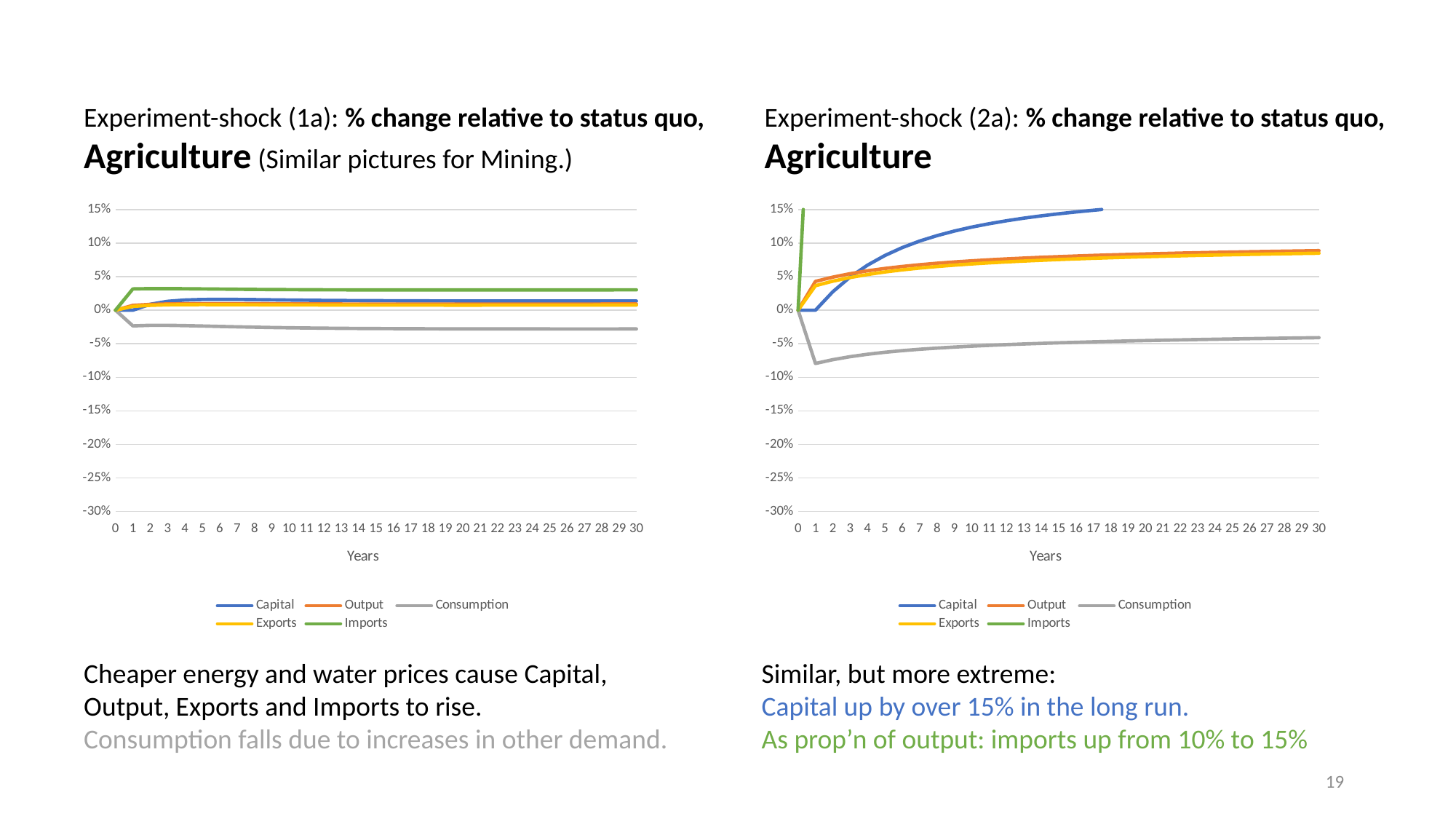

Experiment-shock (1a): % change relative to status quo,
Agriculture (Similar pictures for Mining.)
Experiment-shock (2a): % change relative to status quo,
Agriculture

### Chart

| Category |  |  |  |  |  |
|---|---|---|---|---|---|
| 0 | 0.0 | 5.04509078920701e-10 | -2.5195673686542523e-09 | 3.5788076213189154e-10 | -3.7830131525688967e-10 |
| 1 | 1.5193744194570847e-09 | 0.00714988636713659 | -0.023391775978776282 | 0.005632943370263536 | 0.0317278466089922 |
| 2 | 0.00880944445414768 | 0.008652696216315032 | -0.022556425603861247 | 0.007255709697460218 | 0.03213841559166605 |
| 3 | 0.013179635393374444 | 0.009348979109879979 | -0.022590331046943576 | 0.007991203310164561 | 0.03213405811704637 |
| 4 | 0.015185267568228904 | 0.009630594540722058 | -0.023024403834892695 | 0.008271680400827252 | 0.03194593113696848 |
| 5 | 0.01596175923380192 | 0.009704467759851215 | -0.02361377098650701 | 0.008325735029612806 | 0.031689807467177325 |
| 6 | 0.016118659095922794 | 0.009678841694420726 | -0.024231667627914472 | 0.008273118865554397 | 0.031423140609558815 |
| 7 | 0.01598061455183691 | 0.009610273241816243 | -0.024816598069297938 | 0.008176276775728075 | 0.03117309356086862 |
| 8 | 0.01571828721773463 | 0.009527885454544268 | -0.025342329477186308 | 0.008067159187330537 | 0.030951044124077055 |
| 9 | 0.015419298769326212 | 0.009446159674702128 | -0.02580098639660274 | 0.007961446760706259 | 0.03076026328543351 |
| 10 | 0.015126698293672067 | 0.009371800436450759 | -0.026193844717922504 | 0.007866197402309268 | 0.030600059004719345 |
| 11 | 0.014859860196350232 | 0.009307436259501176 | -0.02652635951132096 | 0.007783973256263082 | 0.03046793593473876 |
| 12 | 0.014625838748392345 | 0.009253671777744278 | -0.026805561519378383 | 0.0077151221393422205 | 0.03036072210220313 |
| 13 | 0.014425581374968409 | 0.009209897055740785 | -0.02703835676487979 | 0.007658720922344975 | 0.03027531186132232 |
| 14 | 0.0142568585809618 | 0.009175333268003655 | -0.027231681611825622 | 0.007613650840222857 | 0.030208552608823585 |
| 15 | 0.01411654094301601 | 0.0091488946724901 | -0.027391349658342747 | 0.007578526352714006 | 0.030157789681337758 |
| 16 | 0.014001068488819452 | 0.009129579485977538 | -0.02752260548125487 | 0.007552068126564545 | 0.03012068726398967 |
| 17 | 0.013907023228656896 | 0.009116365790724331 | -0.027629702982342463 | 0.007533026799297385 | 0.030095195437707816 |
| 18 | 0.013831262220853116 | 0.009108438600374847 | -0.027716789697929328 | 0.007520360514802895 | 0.0300794743703329 |
| 19 | 0.013771087917517811 | 0.0091050916318423 | -0.02778676661782854 | 0.007513206773186163 | 0.030072229008213543 |
| 20 | 0.01372414598357527 | 0.009105577816363512 | -0.027842264969649703 | 0.00751067448650484 | 0.030072067546932164 |
| 21 | 0.013688392310732184 | 0.009109449524477526 | -0.02788574250919084 | 0.00751218086202951 | 0.03007802180359323 |
| 22 | 0.013662162628664234 | 0.009116166213281082 | -0.027918920258430496 | 0.007517091673753514 | 0.03008914355481283 |
| 23 | 0.01364399502234111 | 0.009125336936907107 | -0.027943373672673806 | 0.007524929763887167 | 0.030104711171346245 |
| 24 | 0.013632641829056399 | 0.009136637709177298 | -0.02796055214488027 | 0.007535291043978305 | 0.03012406695774387 |
| 25 | 0.013627103897288375 | 0.009149769903191985 | -0.02797147853461052 | 0.0075478214694294 | 0.030146698997467778 |
| 26 | 0.013626518207972461 | 0.009164504054197727 | -0.02797715846817723 | 0.00756223625478725 | 0.030172142307335042 |
| 27 | 0.013630166794666816 | 0.009180630269177278 | -0.027978345538873853 | 0.00757828450271829 | 0.03020002610429483 |
| 28 | 0.013637429812038051 | 0.009198009727532413 | -0.027975878765600957 | 0.007595780655817938 | 0.030230003013818972 |
| 29 | 0.013647885446680908 | 0.009216410387906392 | -0.02796976509006509 | 0.007614495331560154 | 0.03026190342212833 |
| 30 | 0.013660874552812759 | 0.009235779388213242 | -0.02796118469452401 | 0.007634307096952885 | 0.030295348451661316 |

### Chart

| Category |  |  |  |  |  |
|---|---|---|---|---|---|
| 0 | 0.0 | 0.0 | 0.0 | 0.0 | 0.0 |
| 1 | 0.0 | 0.0429211353806947 | -0.07940089207917707 | 0.03648213938297459 | 0.5050076498776087 |
| 2 | 0.02746340907953883 | 0.04925106056422559 | -0.07375166063364179 | 0.04321705898237488 | 0.5153884368887678 |
| 3 | 0.04944593395101732 | 0.05440072872777364 | -0.06928518849627947 | 0.04868410308134682 | 0.5240920695864209 |
| 4 | 0.06714556989435802 | 0.05864267223130225 | -0.06569504222240691 | 0.053178455779825405 | 0.531460116427454 |
| 5 | 0.08150505138115467 | 0.06218082180710084 | -0.06276149407623098 | 0.05692040732346509 | 0.5377549483991435 |
| 6 | 0.09325937688211754 | 0.0651685349943213 | -0.060325123627348744 | 0.06007524962513202 | 0.5431786894074492 |
| 7 | 0.10297698362297229 | 0.06772169156933663 | -0.05826945720168274 | 0.0627676143935696 | 0.5478890719387335 |
| 8 | 0.11109519940121486 | 0.069928251269893 | -0.05650888414661324 | 0.06509190671389672 | 0.5520098497336534 |
| 9 | 0.11795182654882523 | 0.0718556692305086 | -0.054979576417342906 | 0.06712039207397297 | 0.5556394685662503 |
| 10 | 0.12380530943467893 | 0.07355569741965556 | -0.05363390380365802 | 0.06890840440694276 | 0.5588562424358957 |
| 11 | 0.12885492348564676 | 0.07506844865305769 | -0.052435997311984874 | 0.0704987480475366 | 0.5617233366546329 |
| 12 | 0.13325493892279597 | 0.07642534720042471 | -0.05135851265780975 | 0.07192489073968168 | 0.5642922416372426 |
| 13 | 0.13712501840264454 | 0.07765091539929671 | -0.050380627368929745 | 0.07321290317066355 | 0.566604536576879 |
| 14 | 0.14055809408612868 | 0.07876484248748096 | -0.04948622282257566 | 0.07438366370972814 | 0.5686953438308977 |
| 15 | 0.14362741333274961 | 0.07978275016511281 | -0.04866275897047081 | 0.07545371197804011 | 0.5705933313036774 |
| 16 | 0.14639003624570587 | 0.08071723073585337 | -0.04790045207827386 | 0.07643634785300929 | 0.5723226081994267 |
| 17 | 0.1488913824765274 | 0.08157854477873851 | -0.04719149168763062 | 0.07734238963831087 | 0.5739033032889695 |
| 18 | 0.15116777440285187 | 0.08237519526694818 | -0.04652958099042942 | 0.07818078373857815 | 0.5753527201491486 |
| 19 | 0.15324846659568478 | 0.08311423017237018 | -0.04590960664568077 | 0.0789589323705421 | 0.5766854443278058 |
| 20 | 0.15515769349543299 | 0.08380166721926659 | -0.045327224867396355 | 0.07968315023313469 | 0.5779140723601779 |
| 21 | 0.15691533137351962 | 0.08444257982795648 | -0.04477884868676358 | 0.08035875198511806 | 0.5790493792648962 |
| 22 | 0.1585382469278442 | 0.08504136553940753 | -0.04426144567832583 | 0.08099033701404677 | 0.5801009619713093 |
| 23 | 0.1600408794541126 | 0.08560189525216587 | -0.04377228303532727 | 0.08158195550400582 | 0.5810770685012161 |
| 24 | 0.16143551828744915 | 0.08612750523429431 | -0.04330909885953737 | 0.08213709025885921 | 0.5819849850113542 |
| 25 | 0.16273360923880922 | 0.08662130438825659 | -0.04286970185415353 | 0.08265899235609359 | 0.5828312094626913 |
| 26 | 0.16394574706858211 | 0.08708615065278708 | -0.04245206075460771 | 0.08315065153291337 | 0.5836215749068108 |
| 27 | 0.1650823683334009 | 0.08752478520957019 | -0.04205415708632831 | 0.08361494148048836 | 0.5843613646345146 |
| 28 | 0.16615391599398296 | 0.08793985116906562 | -0.041673959977601475 | 0.0840546407235544 | 0.5850554762689779 |
| 29 | 0.16717031761449527 | 0.08833383786737346 | -0.04130943927204858 | 0.08447237499079509 | 0.5857082711543187 |
| 30 | 0.16813921913513552 | 0.08870877162468029 | -0.04095898019109847 | 0.08487027630119724 | 0.5863236068219685 |
Similar, but more extreme:
Capital up by over 15% in the long run.
As prop’n of output: imports up from 10% to 15%
Cheaper energy and water prices cause Capital, Output, Exports and Imports to rise.
Consumption falls due to increases in other demand.
19